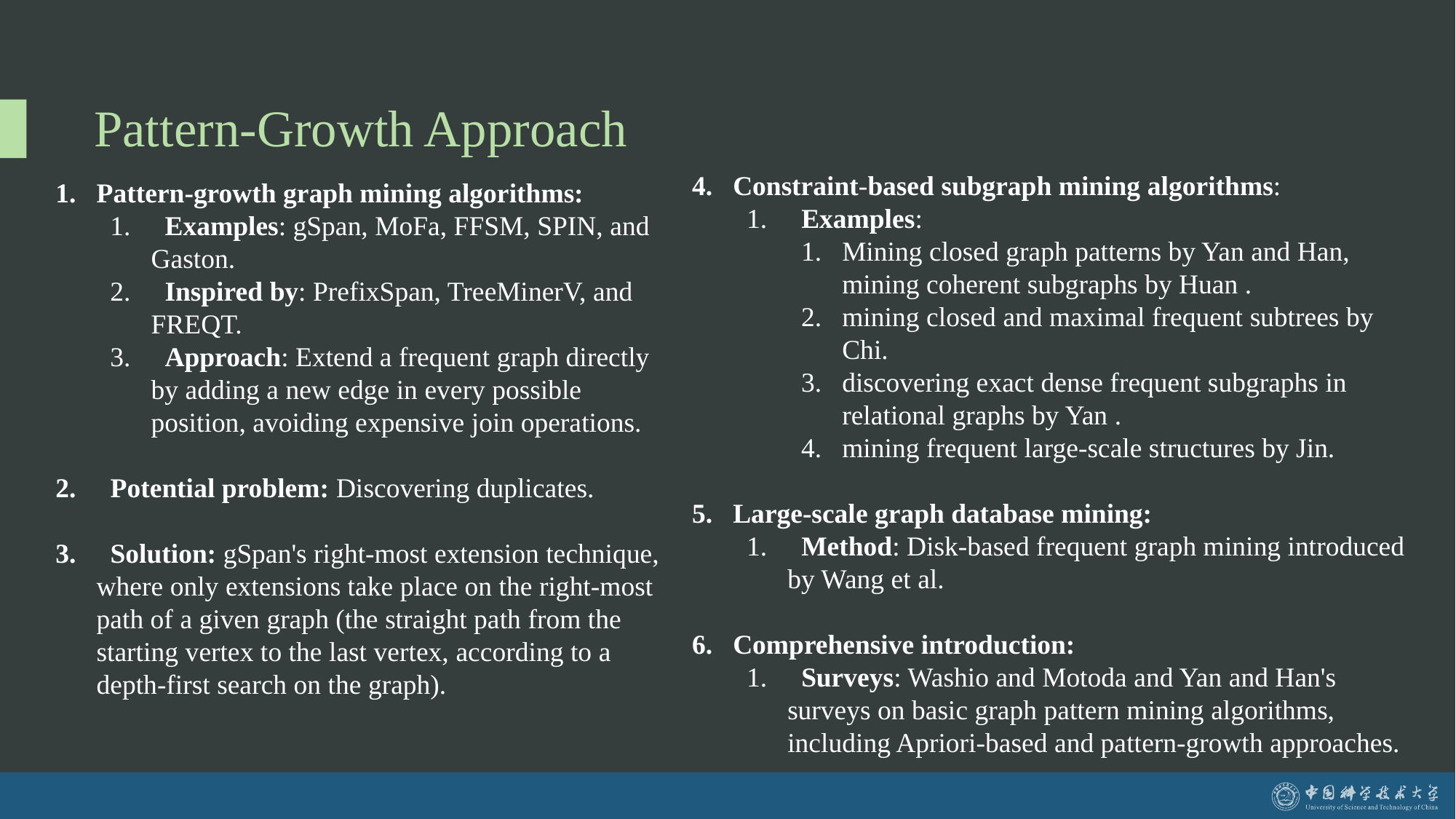

# Pattern-Growth Approach

Pattern-growth graph mining algorithms:
  Examples: gSpan, MoFa, FFSM, SPIN, and Gaston.
  Inspired by: PrefixSpan, TreeMinerV, and FREQT.
  Approach: Extend a frequent graph directly by adding a new edge in every possible position, avoiding expensive join operations.

  Potential problem: Discovering duplicates.

  Solution: gSpan's right-most extension technique, where only extensions take place on the right-most path of a given graph (the straight path from the starting vertex to the last vertex, according to a depth-first search on the graph).
Constraint-based subgraph mining algorithms:
  Examples:
Mining closed graph patterns by Yan and Han, mining coherent subgraphs by Huan .
mining closed and maximal frequent subtrees by Chi.
discovering exact dense frequent subgraphs in relational graphs by Yan .
mining frequent large-scale structures by Jin.

Large-scale graph database mining:
  Method: Disk-based frequent graph mining introduced by Wang et al.

Comprehensive introduction:
  Surveys: Washio and Motoda and Yan and Han's surveys on basic graph pattern mining algorithms, including Apriori-based and pattern-growth approaches.